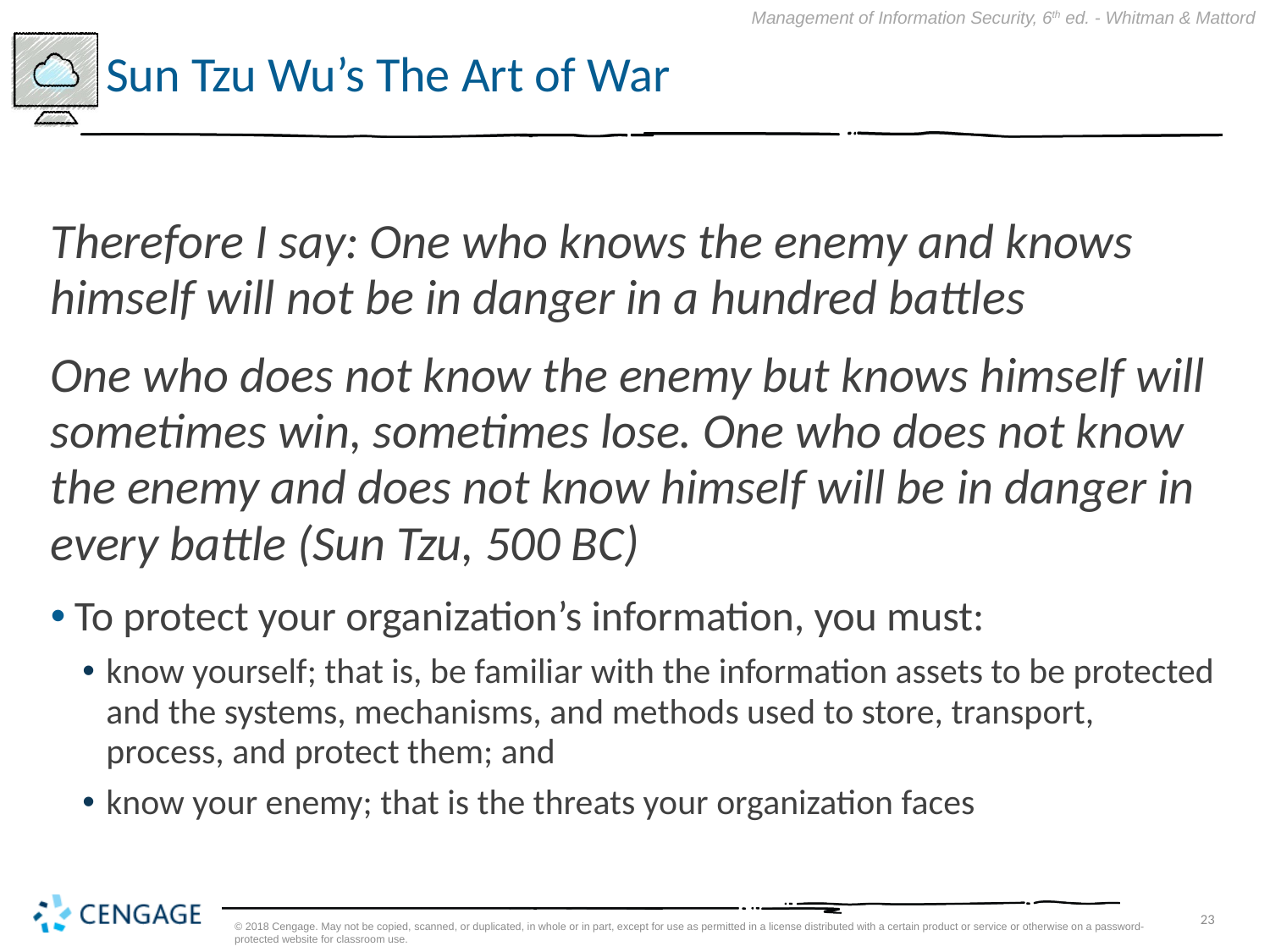

# Sun Tzu Wu’s The Art of War
Therefore I say: One who knows the enemy and knows himself will not be in danger in a hundred battles
One who does not know the enemy but knows himself will sometimes win, sometimes lose. One who does not know the enemy and does not know himself will be in danger in every battle (Sun Tzu, 500 BC)
To protect your organization’s information, you must:
know yourself; that is, be familiar with the information assets to be protected and the systems, mechanisms, and methods used to store, transport, process, and protect them; and
know your enemy; that is the threats your organization faces